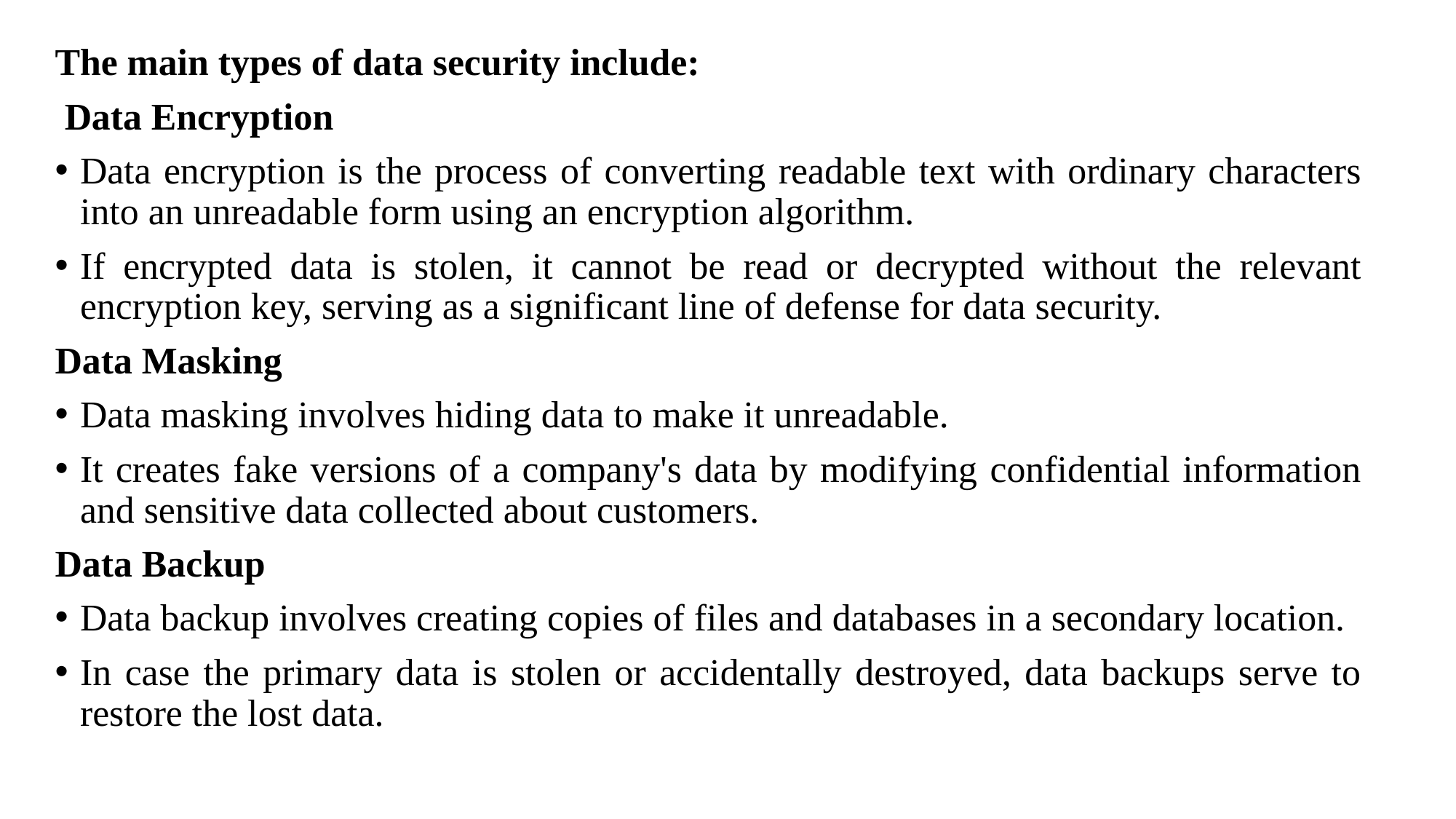

The main types of data security include:
 Data Encryption
Data encryption is the process of converting readable text with ordinary characters into an unreadable form using an encryption algorithm.
If encrypted data is stolen, it cannot be read or decrypted without the relevant encryption key, serving as a significant line of defense for data security.
Data Masking
Data masking involves hiding data to make it unreadable.
It creates fake versions of a company's data by modifying confidential information and sensitive data collected about customers.
Data Backup
Data backup involves creating copies of files and databases in a secondary location.
In case the primary data is stolen or accidentally destroyed, data backups serve to restore the lost data.